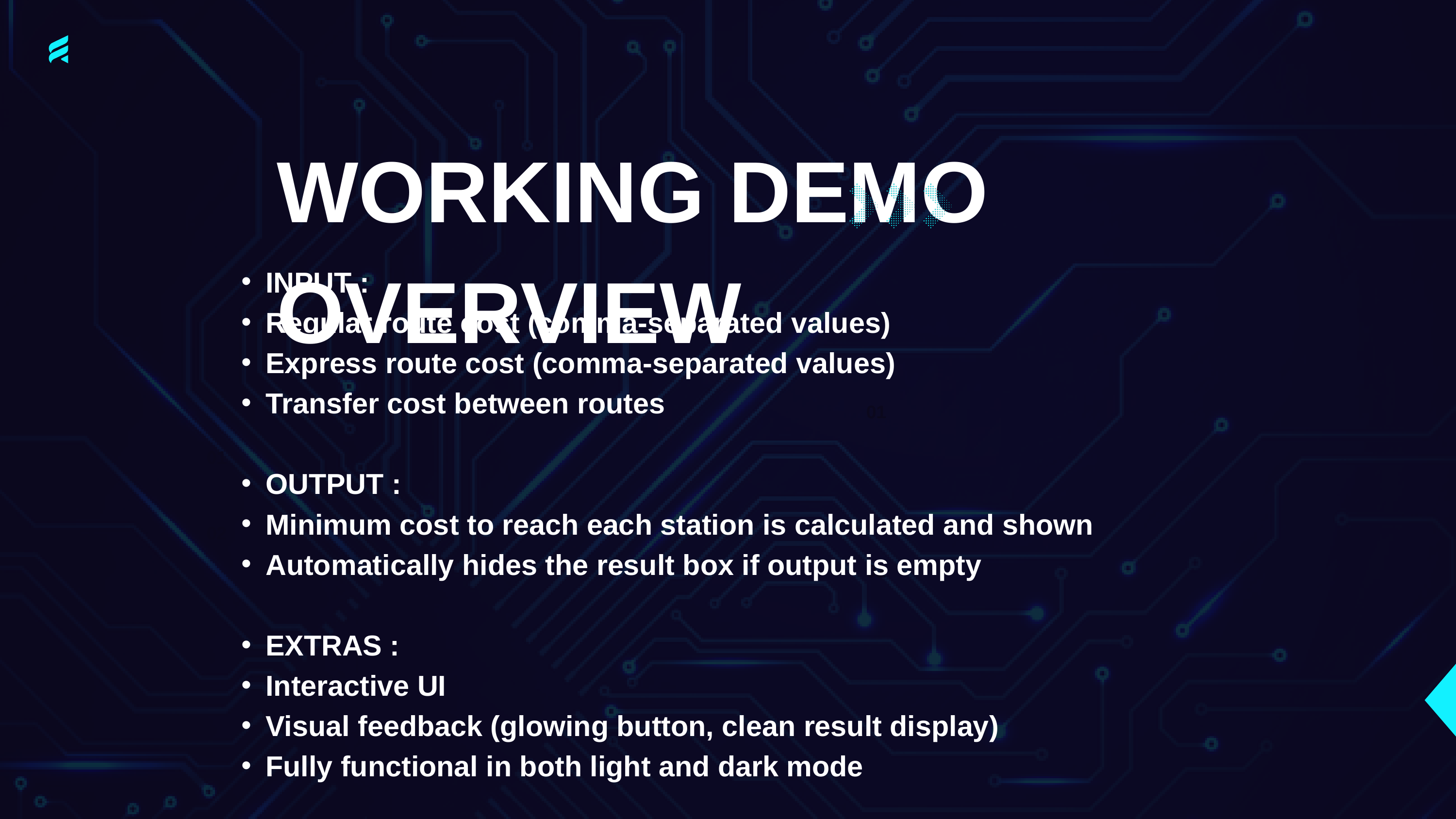

WORKING DEMO OVERVIEW

INPUT :
Regular route cost (comma-separated values)
Express route cost (comma-separated values)
Transfer cost between routes

OUTPUT :
Minimum cost to reach each station is calculated and shown
Automatically hides the result box if output is empty

EXTRAS :
Interactive UI
Visual feedback (glowing button, clean result display)
Fully functional in both light and dark mode

01
01
02
02